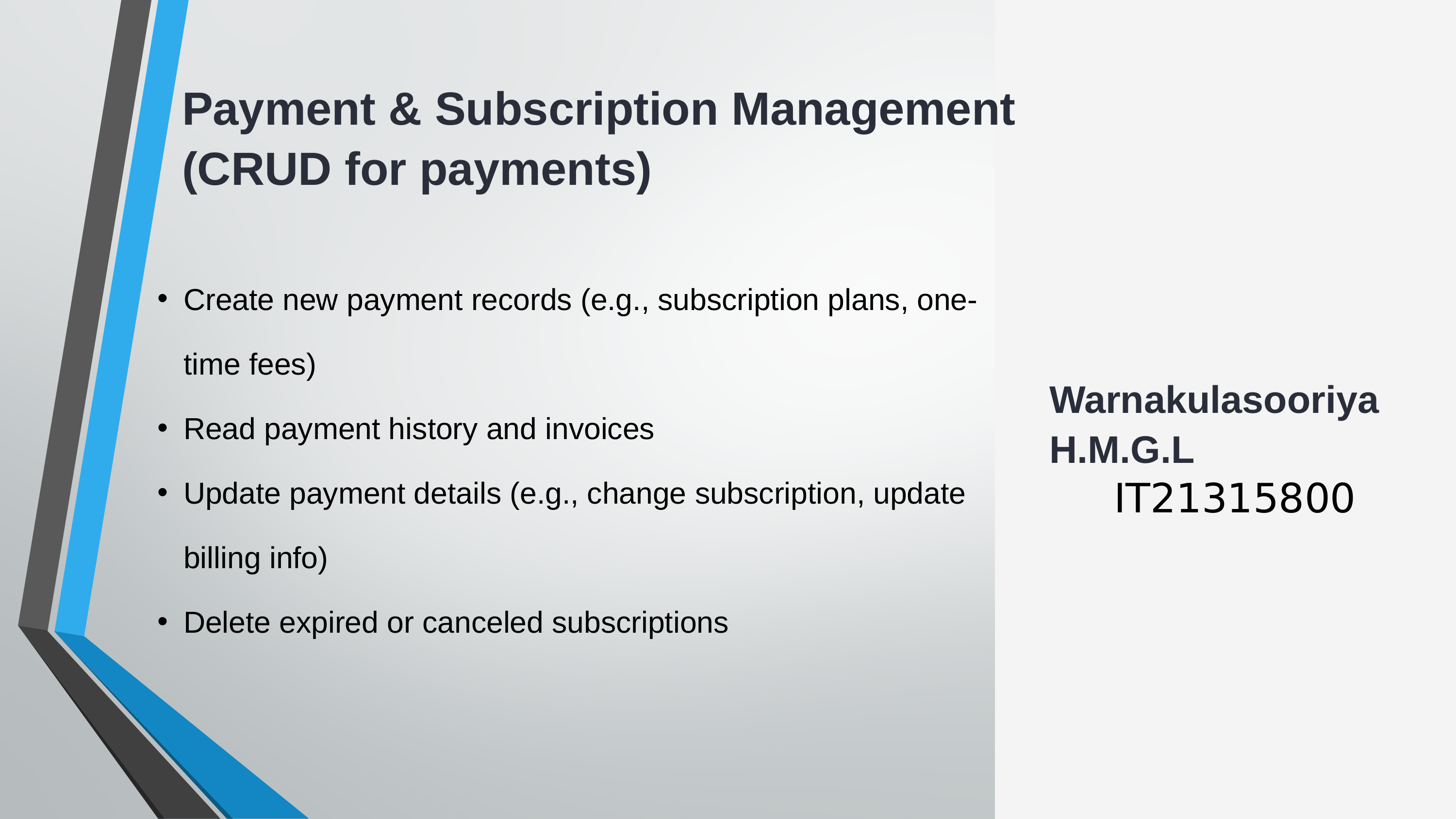

Payment & Subscription Management (CRUD for payments)
Create new payment records (e.g., subscription plans, one-time fees)
Read payment history and invoices
Update payment details (e.g., change subscription, update billing info)
Delete expired or canceled subscriptions
Warnakulasooriya H.M.G.L
     IT21315800